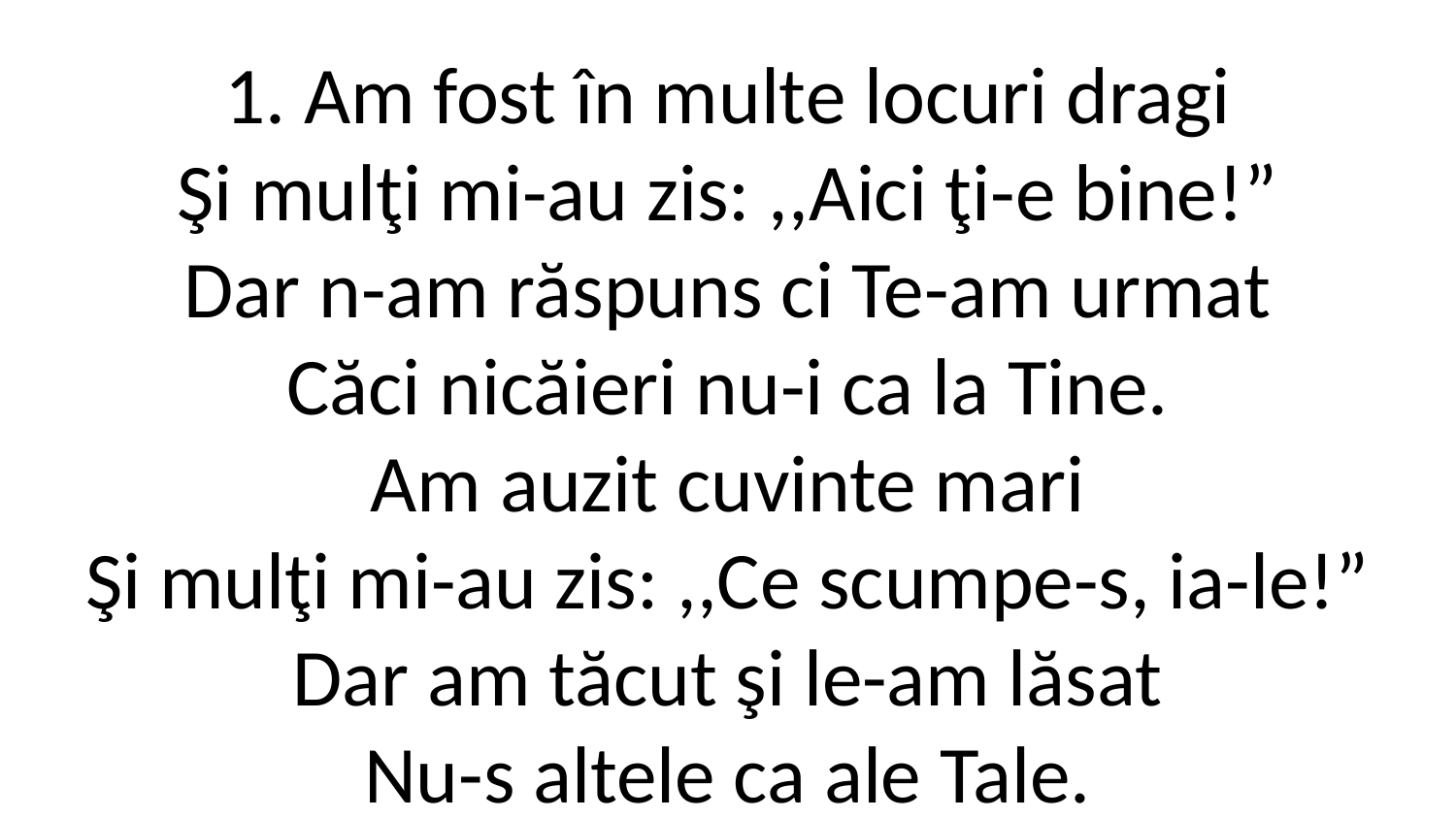

1. Am fost în multe locuri dragi
Şi mulţi mi-au zis: ,,Aici ţi-e bine!”
Dar n-am răspuns ci Te-am urmat
Căci nicăieri nu-i ca la Tine.
Am auzit cuvinte mari
Şi mulţi mi-au zis: ,,Ce scumpe-s, ia-le!”
Dar am tăcut şi le-am lăsat
Nu-s altele ca ale Tale.